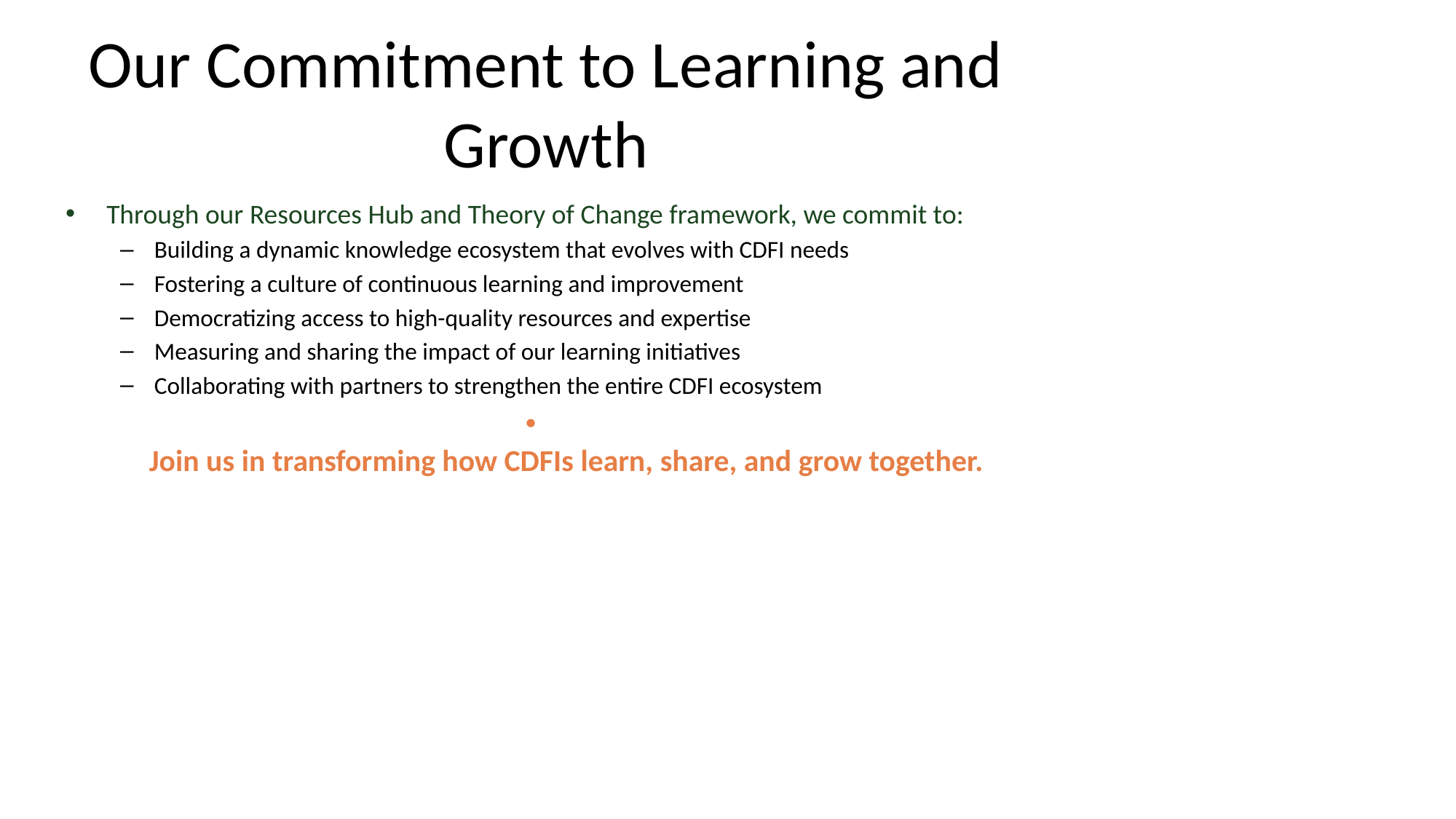

# Our Commitment to Learning and Growth
Through our Resources Hub and Theory of Change framework, we commit to:
Building a dynamic knowledge ecosystem that evolves with CDFI needs
Fostering a culture of continuous learning and improvement
Democratizing access to high-quality resources and expertise
Measuring and sharing the impact of our learning initiatives
Collaborating with partners to strengthen the entire CDFI ecosystem
Join us in transforming how CDFIs learn, share, and grow together.